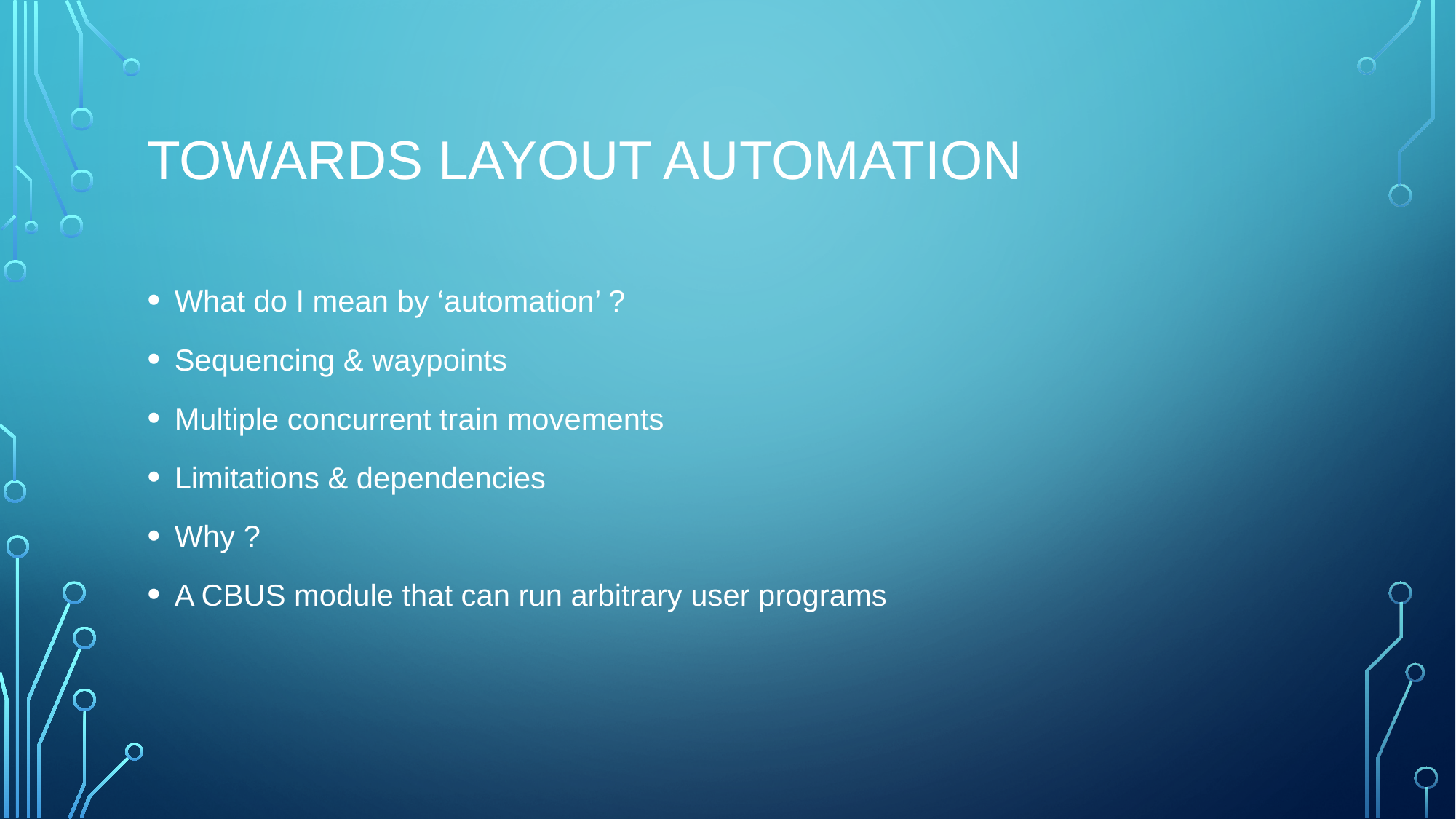

# Towards layout automation
What do I mean by ‘automation’ ?
Sequencing & waypoints
Multiple concurrent train movements
Limitations & dependencies
Why ?
A CBUS module that can run arbitrary user programs